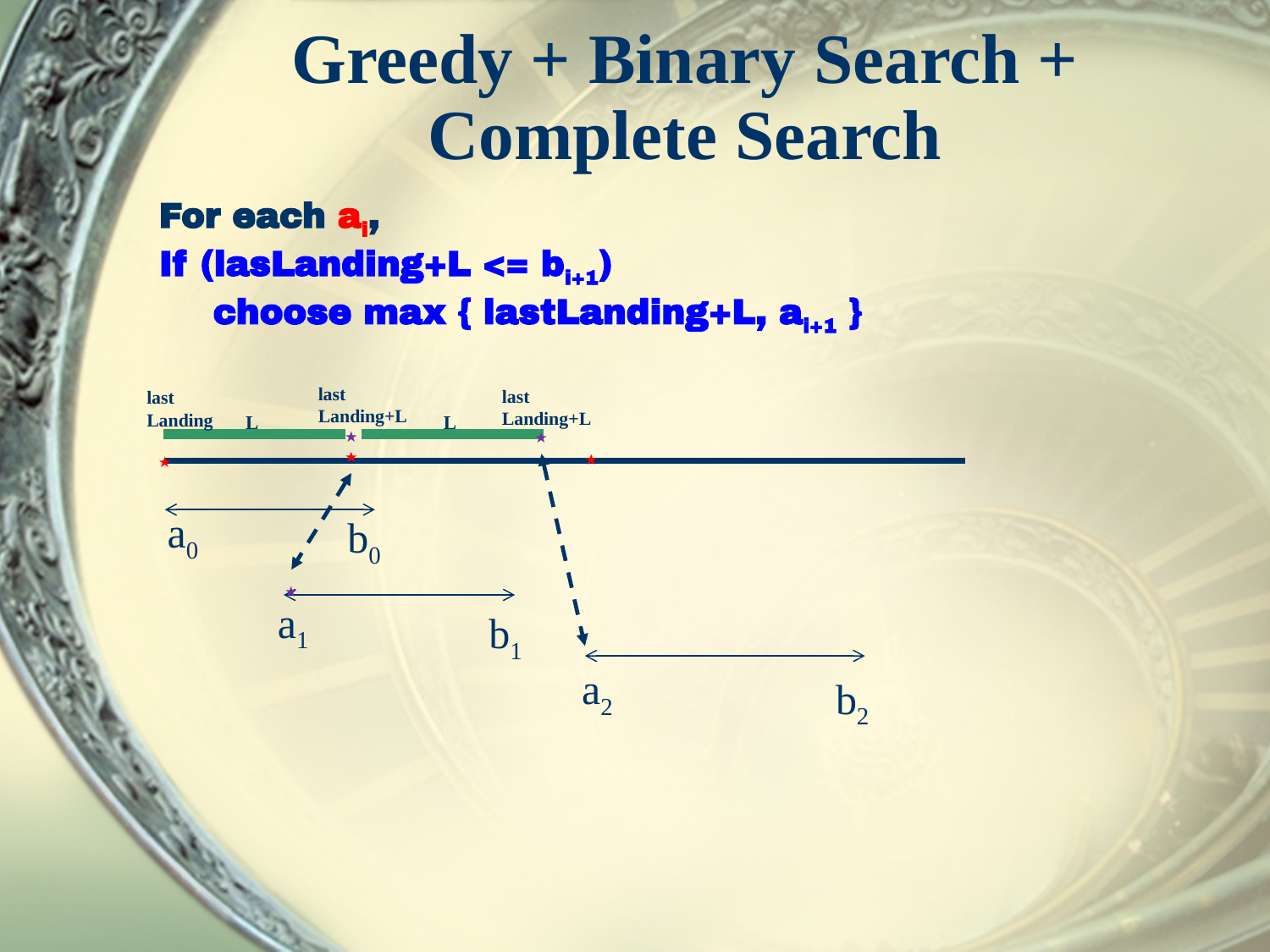

# Greedy + Binary Search + Complete Search
For each ai,
If (lasLanding+L <= bi+1)
     choose max { lastLanding+L, ai+1 }
last
Landing+L
last
Landing+L
last
Landing
L
L
★
★
★
★
★
a0
b0
★
a1
b1
a2
b2